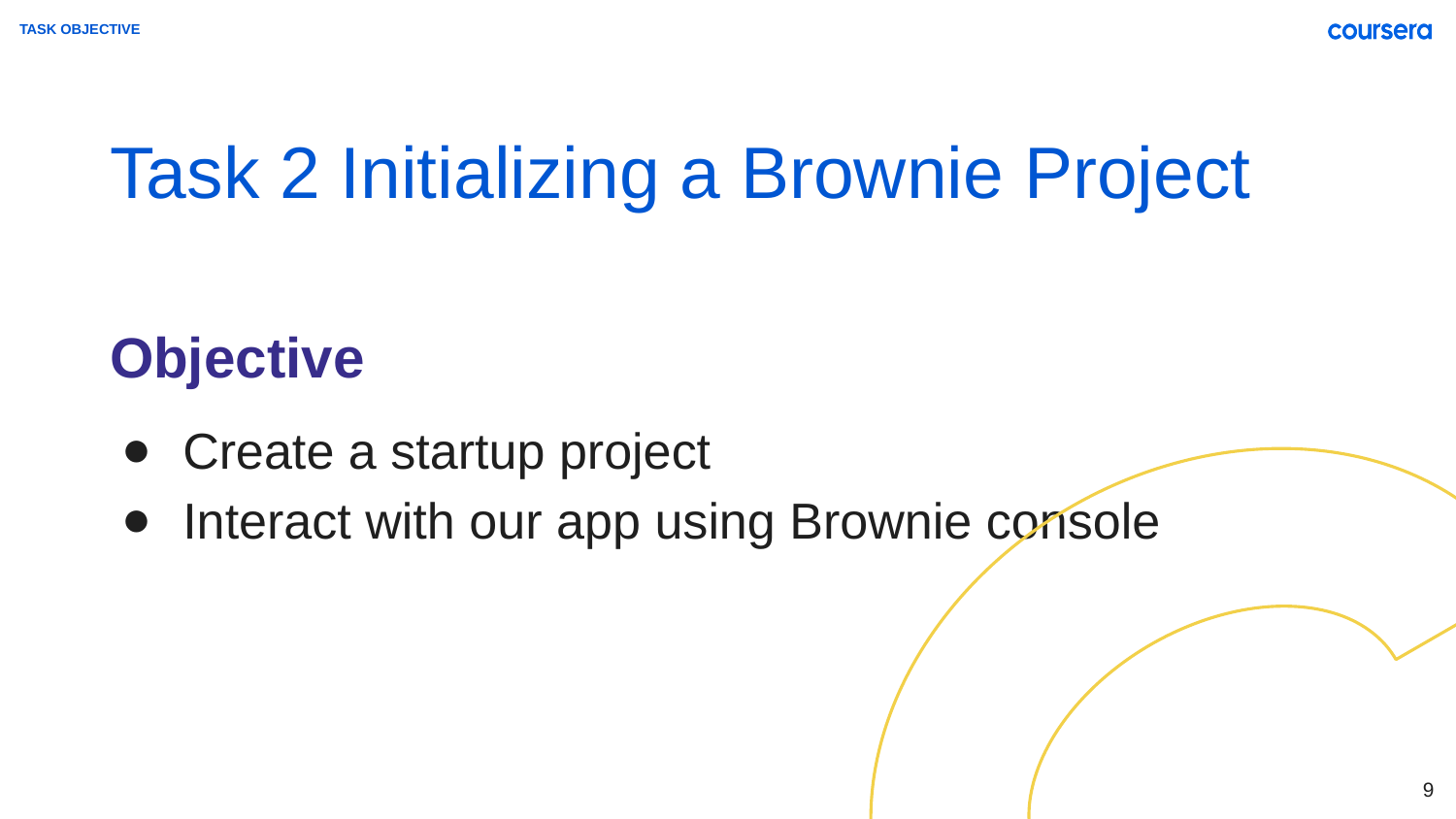

TASK OBJECTIVE
Task 2 Initializing a Brownie Project

Objective
Create a startup project
Interact with our app using Brownie console

9